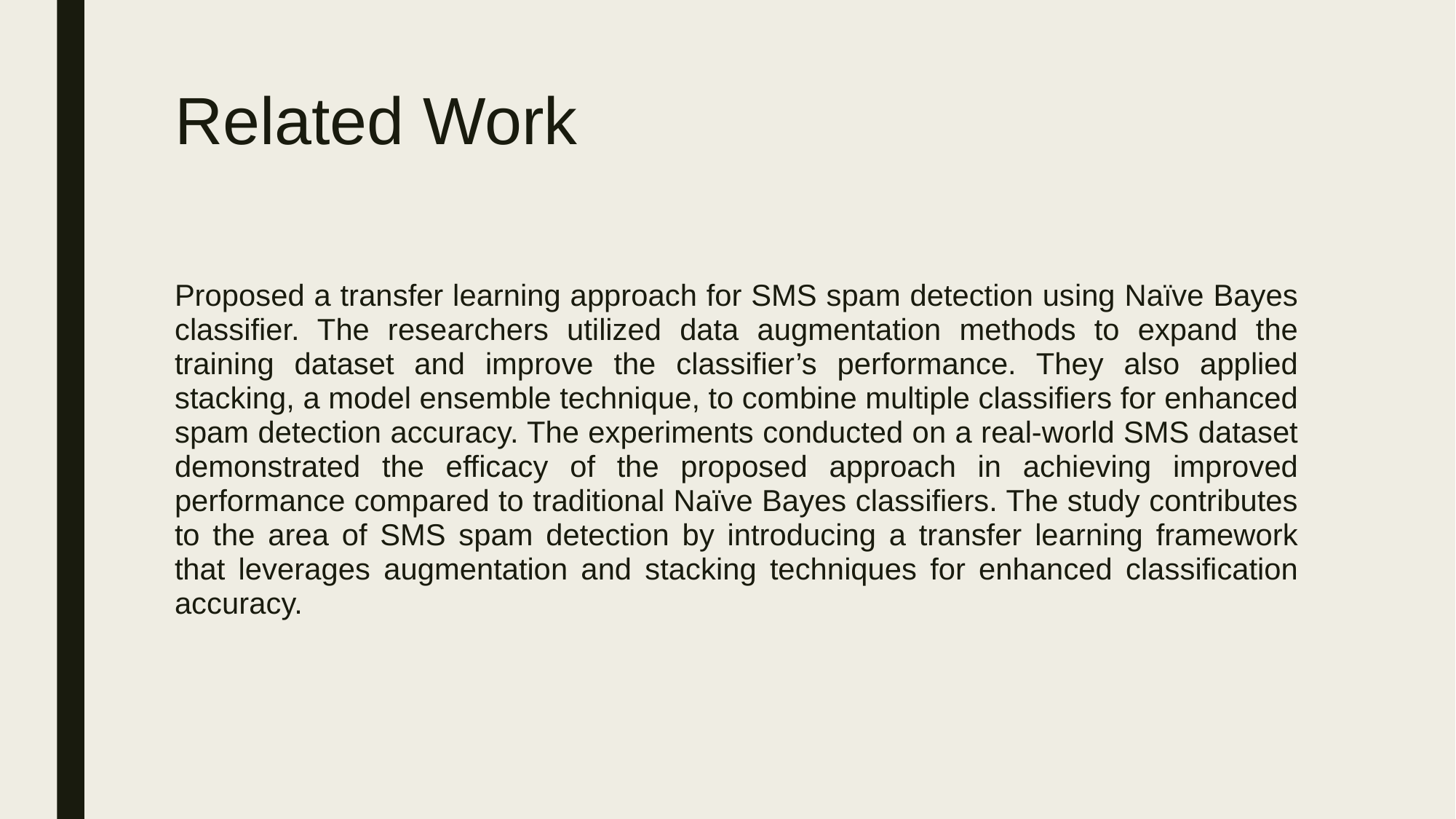

# Related Work
Proposed a transfer learning approach for SMS spam detection using Naïve Bayes classifier. The researchers utilized data augmentation methods to expand the training dataset and improve the classifier’s performance. They also applied stacking, a model ensemble technique, to combine multiple classifiers for enhanced spam detection accuracy. The experiments conducted on a real-world SMS dataset demonstrated the efficacy of the proposed approach in achieving improved performance compared to traditional Naïve Bayes classifiers. The study contributes to the area of SMS spam detection by introducing a transfer learning framework that leverages augmentation and stacking techniques for enhanced classification accuracy.